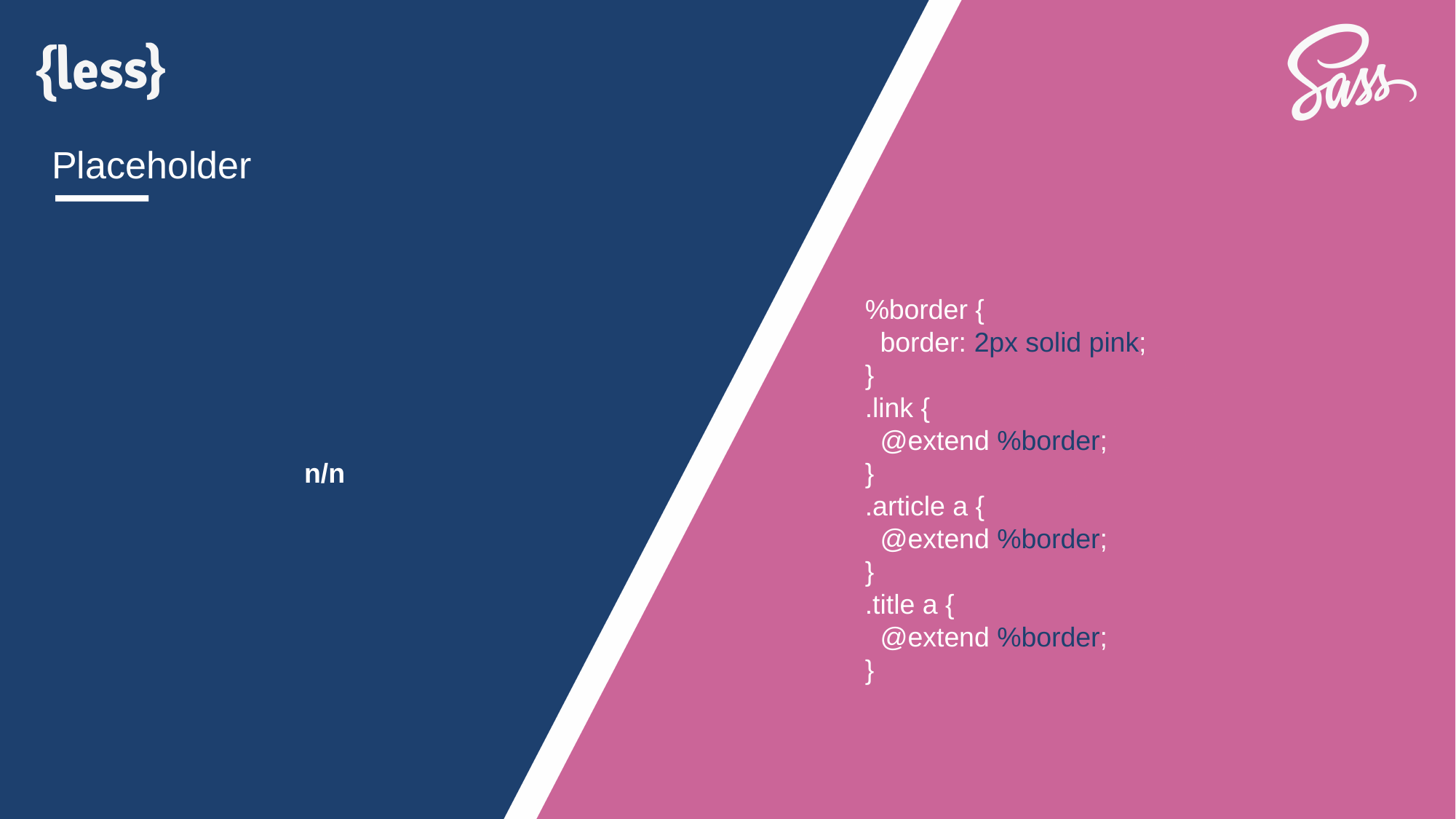

Placeholder

%border {
  border: 2px solid pink;
}
.link {
  @extend %border;
}
.article a {
  @extend %border;
}
.title a {
  @extend %border;
}
n/n